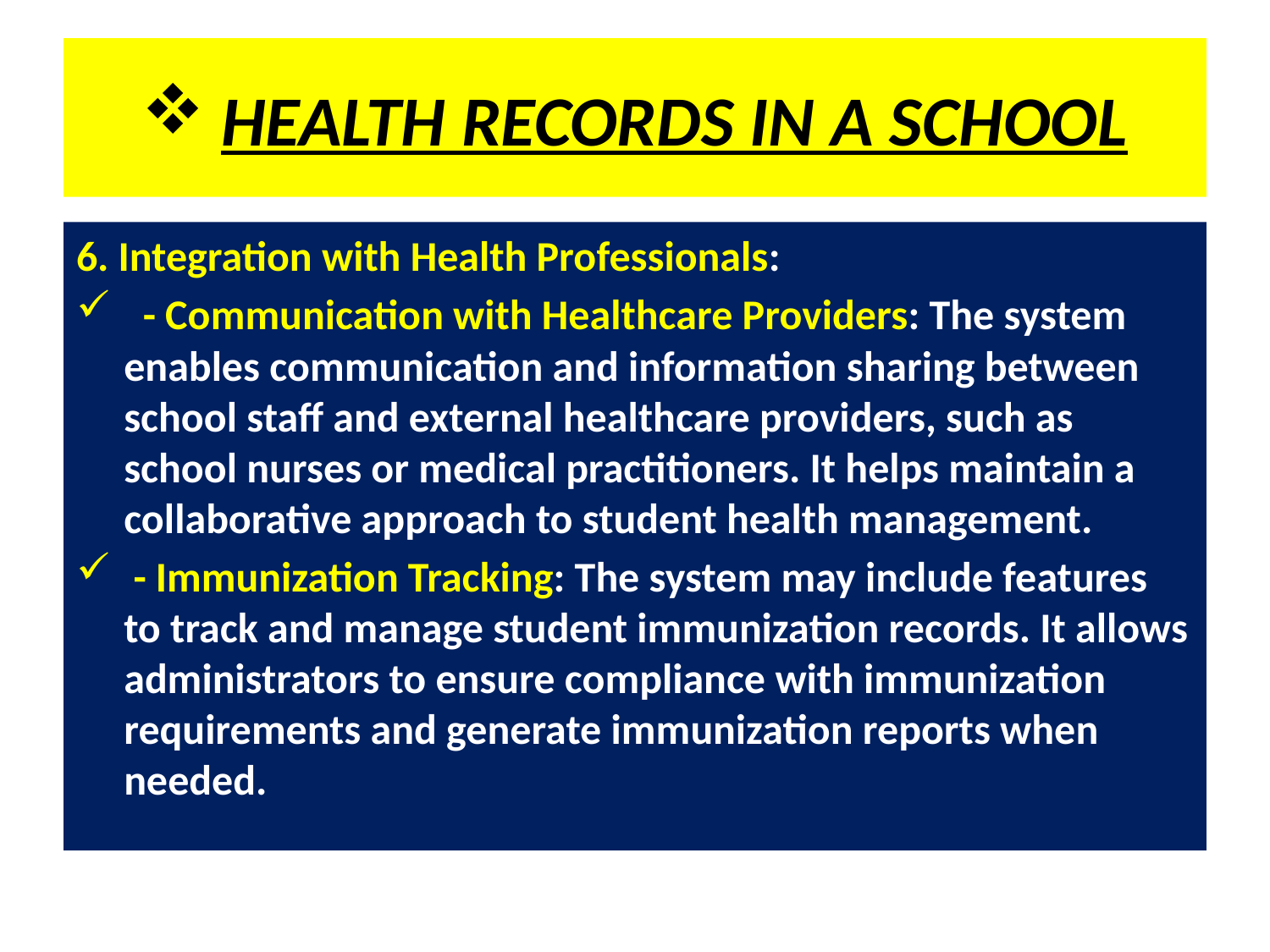

# HEALTH RECORDS IN A SCHOOL
6. Integration with Health Professionals:
  - Communication with Healthcare Providers: The system enables communication and information sharing between school staff and external healthcare providers, such as school nurses or medical practitioners. It helps maintain a collaborative approach to student health management.
 - Immunization Tracking: The system may include features to track and manage student immunization records. It allows administrators to ensure compliance with immunization requirements and generate immunization reports when needed.